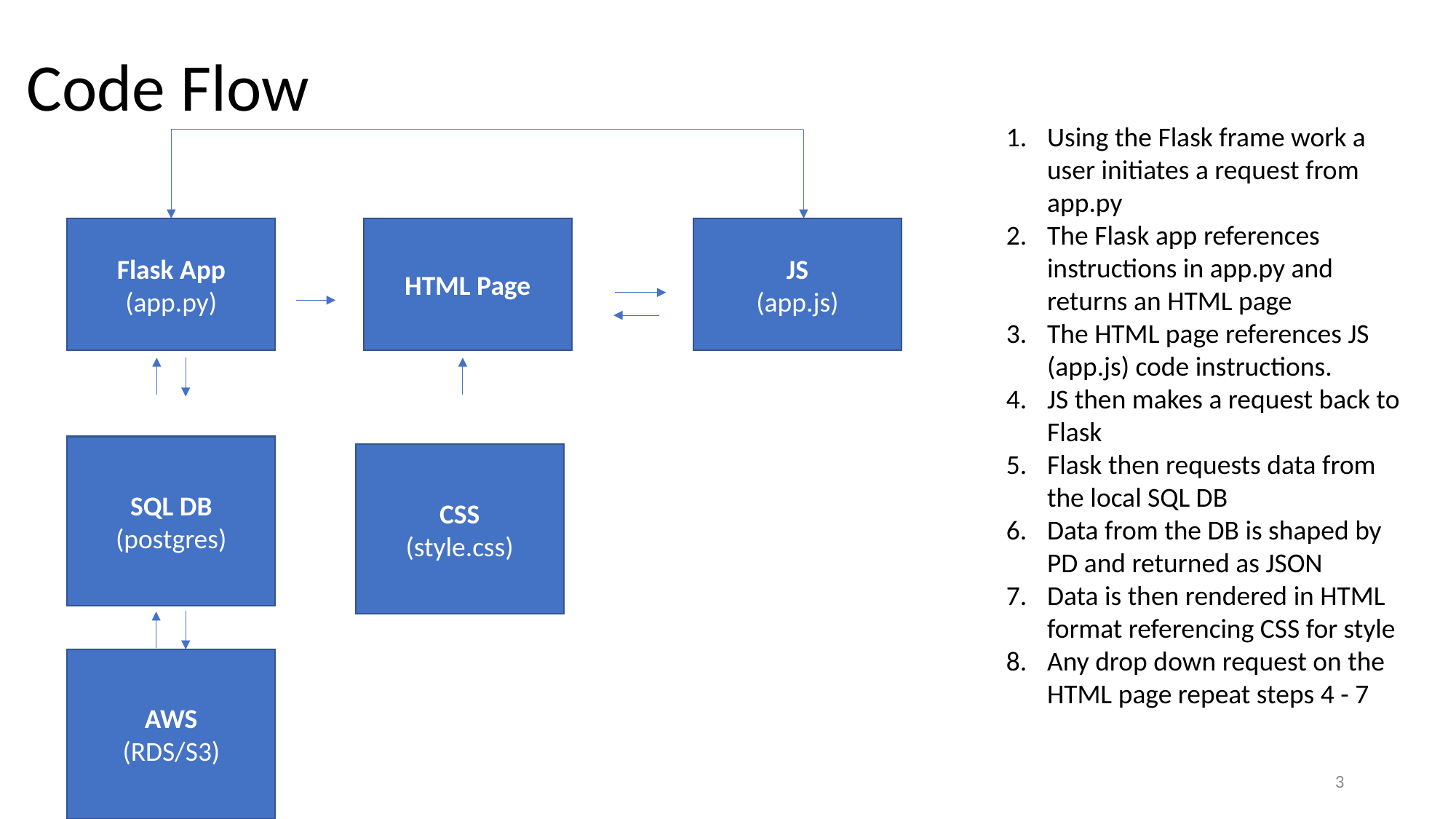

# Code Flow
Using the Flask frame work a user initiates a request from app.py
The Flask app references instructions in app.py and returns an HTML page
The HTML page references JS (app.js) code instructions.
JS then makes a request back to Flask
Flask then requests data from the local SQL DB
Data from the DB is shaped by PD and returned as JSON
Data is then rendered in HTML format referencing CSS for style
Any drop down request on the HTML page repeat steps 4 - 7

Flask App (app.py)
HTML Page
JS
(app.js)
SQL DB
(postgres)
CSS
(style.css)
AWS
(RDS/S3)
3